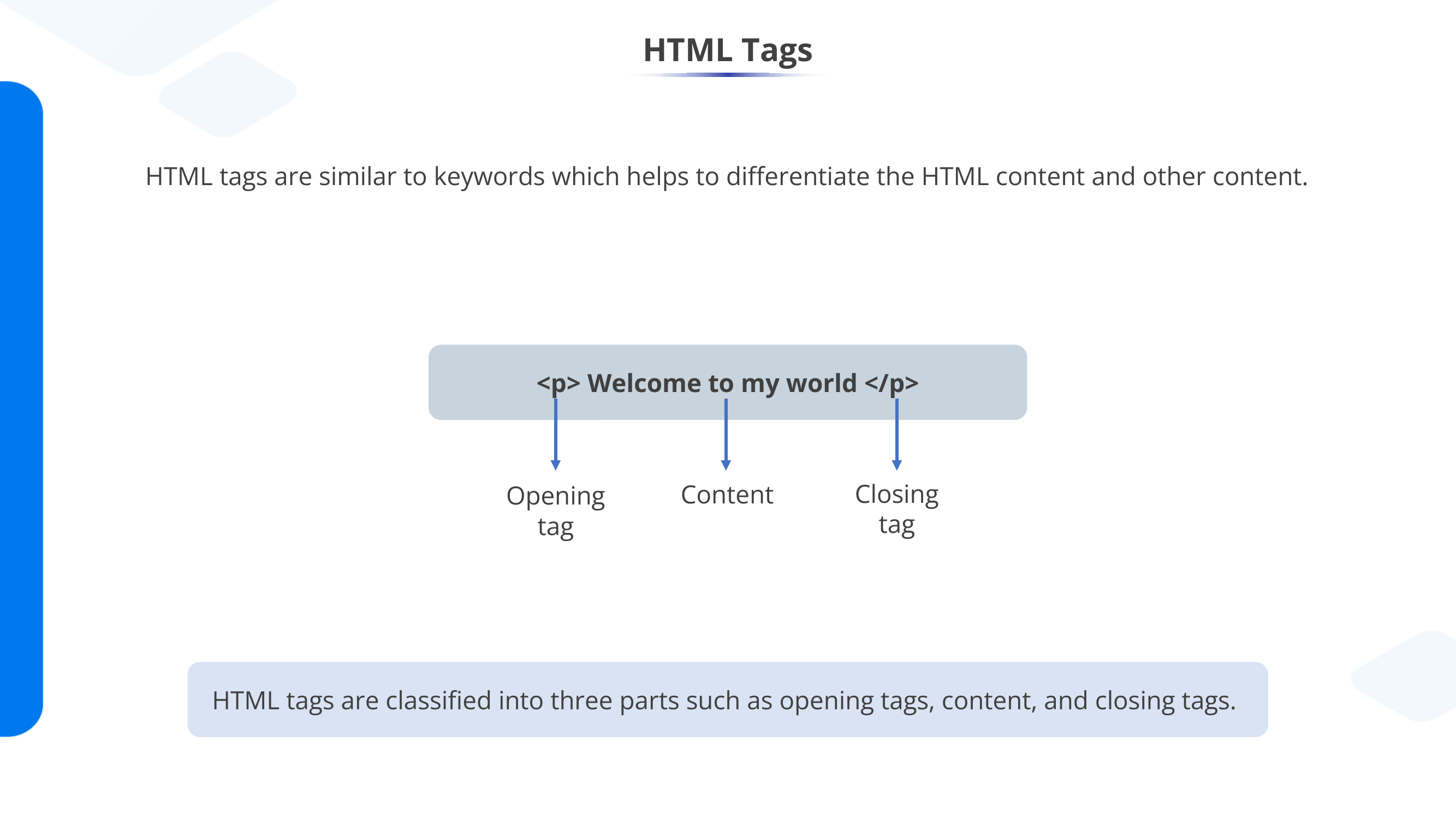

# HTML Tags

HTML tags are similar to keywords which helps to differentiate the HTML content and other content.
<p> Welcome to my world </p>
Content
Closing tag
Opening tag
HTML tags are classified into three parts such as opening tags, content, and closing tags.